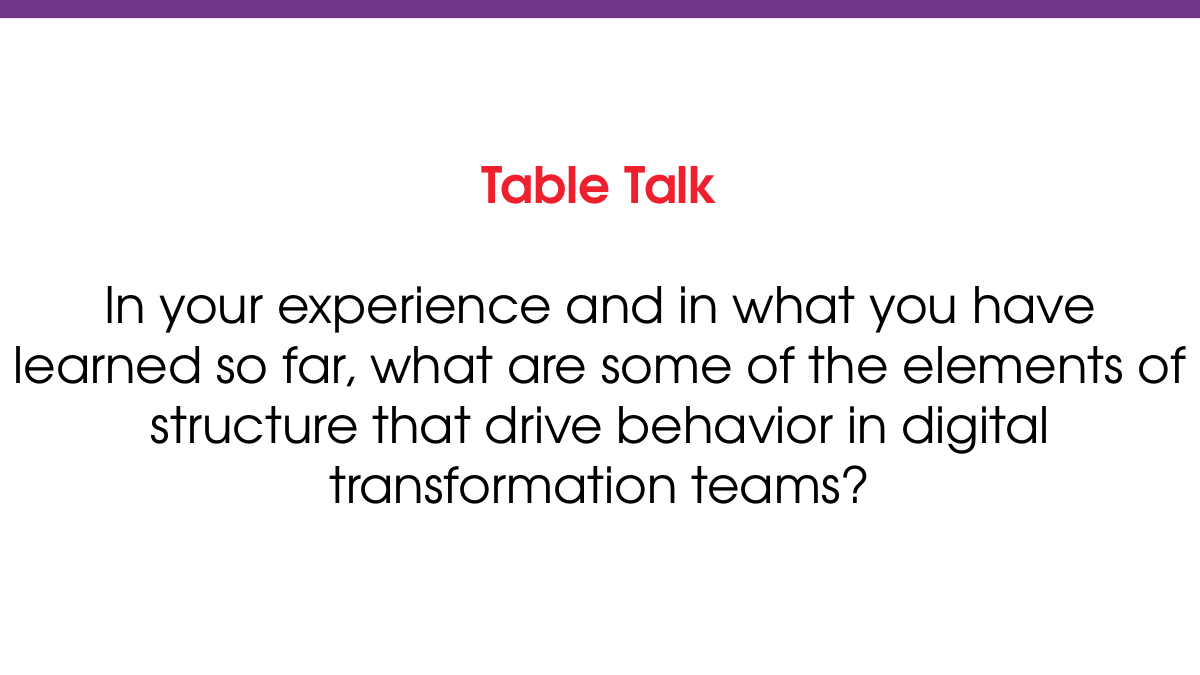

# Table Talk In your experience and in what you have learned so far, what are some of the elements of structure that drive behavior in digital transformation teams?